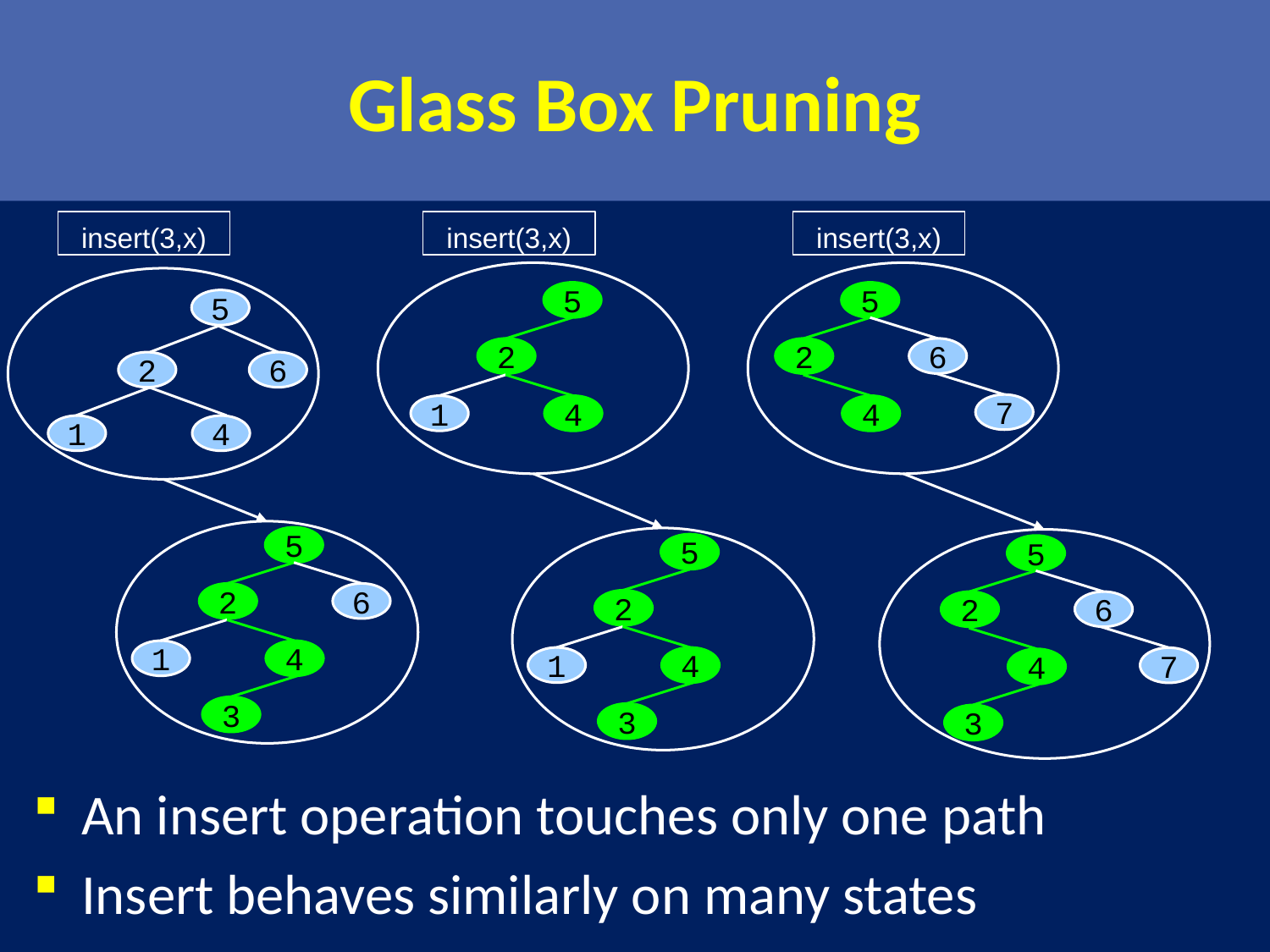

# Glass Box Pruning
insert(3,x)

5

2

1
4

5

2

1
4

3
insert(3,x)

5

2
6

7
4

5

2
6

7
4

3
insert(3,x)

5

2
6

1
4

5

2
6

1
4

3
An insert operation touches only one path
Insert behaves similarly on many states